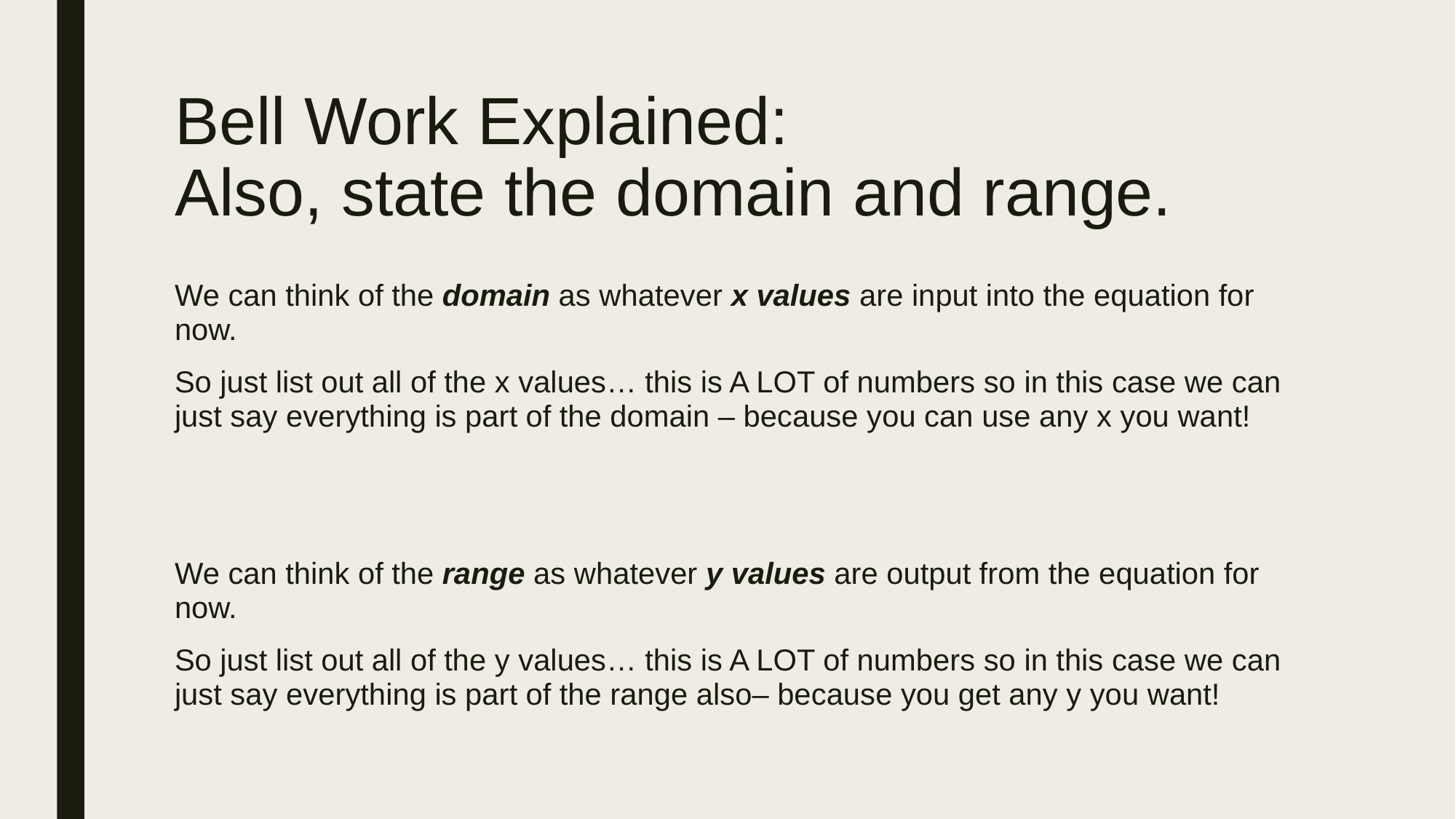

# Bell Work Explained: Also, state the domain and range.
We can think of the domain as whatever x values are input into the equation for now.
So just list out all of the x values… this is A LOT of numbers so in this case we can just say everything is part of the domain – because you can use any x you want!

We can think of the range as whatever y values are output from the equation for now.
So just list out all of the y values… this is A LOT of numbers so in this case we can just say everything is part of the range also– because you get any y you want!